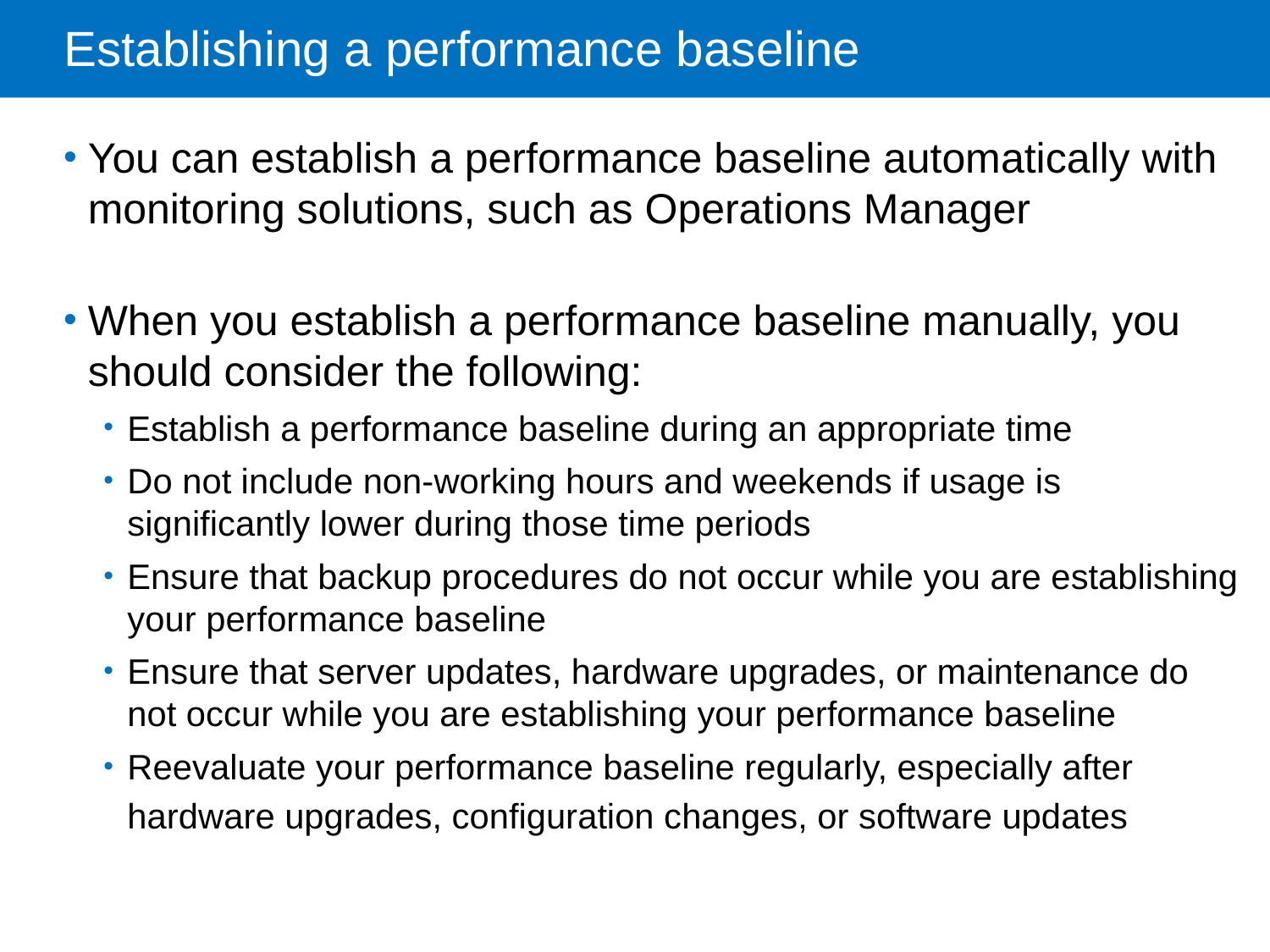

# Establishing a performance baseline
You can establish a performance baseline automatically with monitoring solutions, such as Operations Manager
When you establish a performance baseline manually, you should consider the following:
Establish a performance baseline during an appropriate time
Do not include non-working hours and weekends if usage is significantly lower during those time periods
Ensure that backup procedures do not occur while you are establishing your performance baseline
Ensure that server updates, hardware upgrades, or maintenance do not occur while you are establishing your performance baseline
Reevaluate your performance baseline regularly, especially after hardware upgrades, configuration changes, or software updates